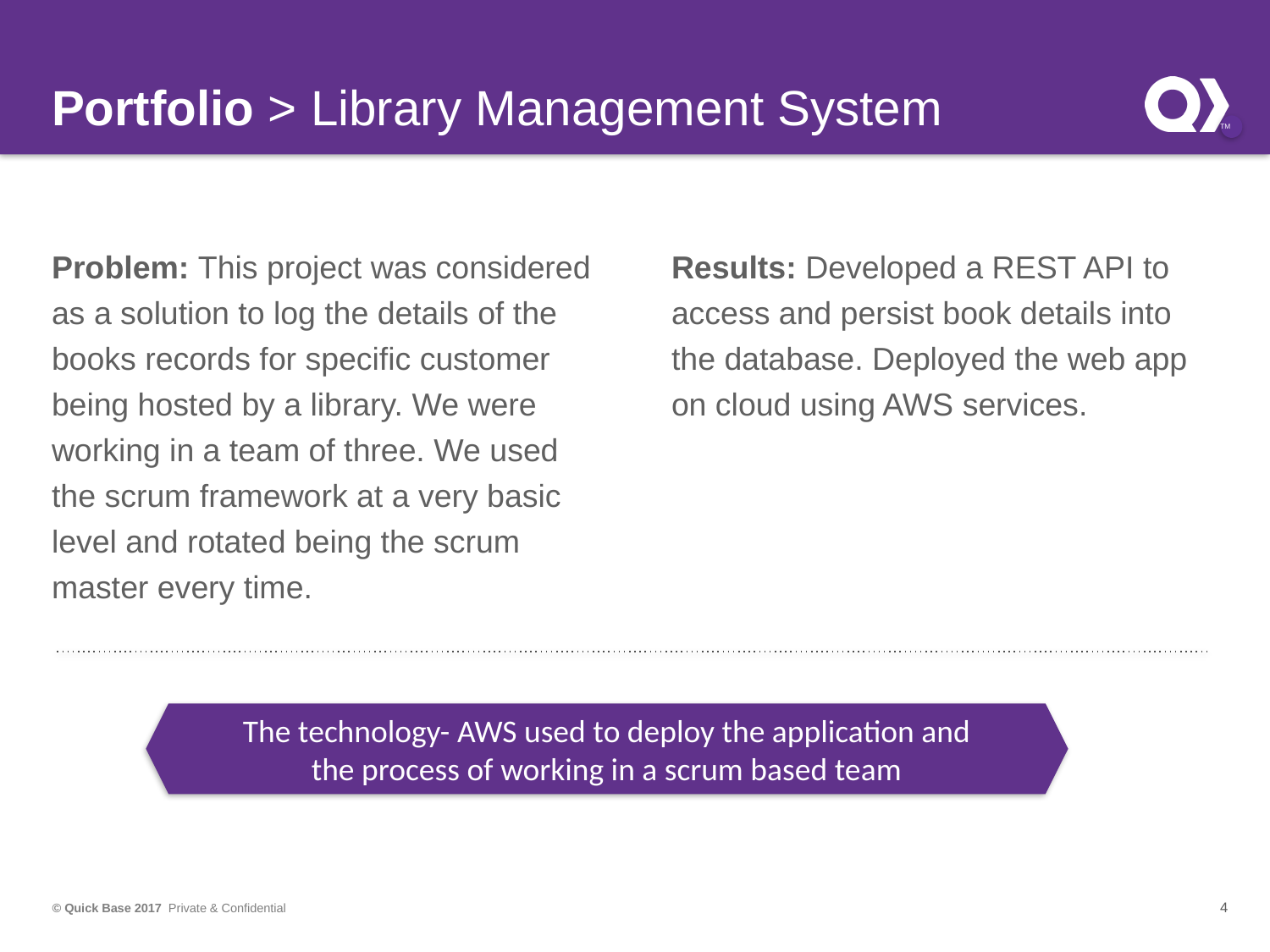

Portfolio > Library Management System
Problem: This project was considered as a solution to log the details of the books records for specific customer being hosted by a library. We were working in a team of three. We used the scrum framework at a very basic level and rotated being the scrum master every time.

Results: Developed a REST API to access and persist book details into the database. Deployed the web app on cloud using AWS services.
The technology- AWS used to deploy the application and the process of working in a scrum based team
[Key takeaway.]